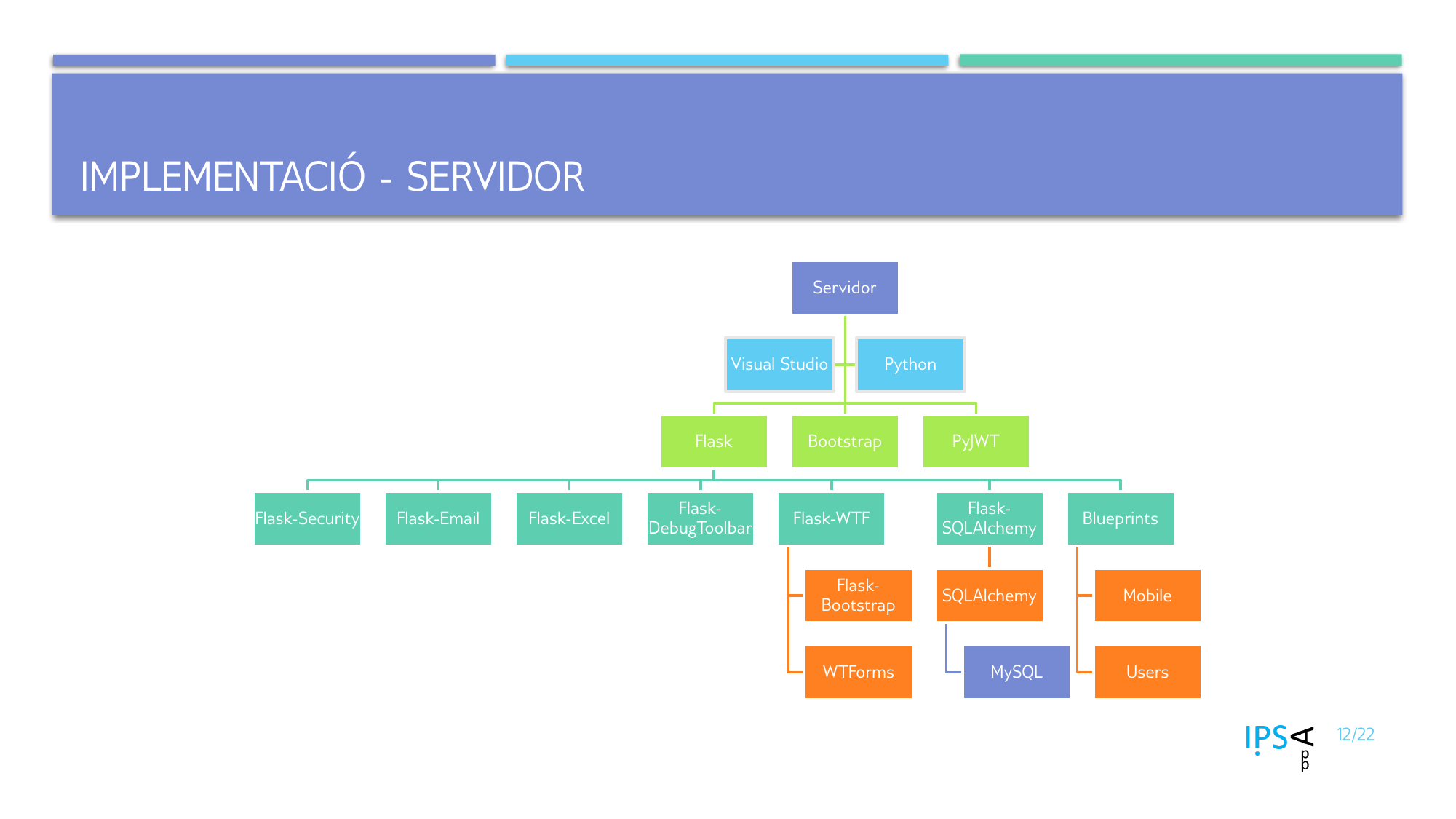

# Implementació - servidor
Servidor
Flask
Flask-Security
Flask-Email
Flask-Excel
Flask-DebugToolbar
Flask-WTF
Flask-Bootstrap
WTForms
Flask-SQLAlchemy
SQLAlchemy
MySQL
Blueprints
Mobile
Users
Bootstrap
PyJWT
Visual Studio
Python
12/22